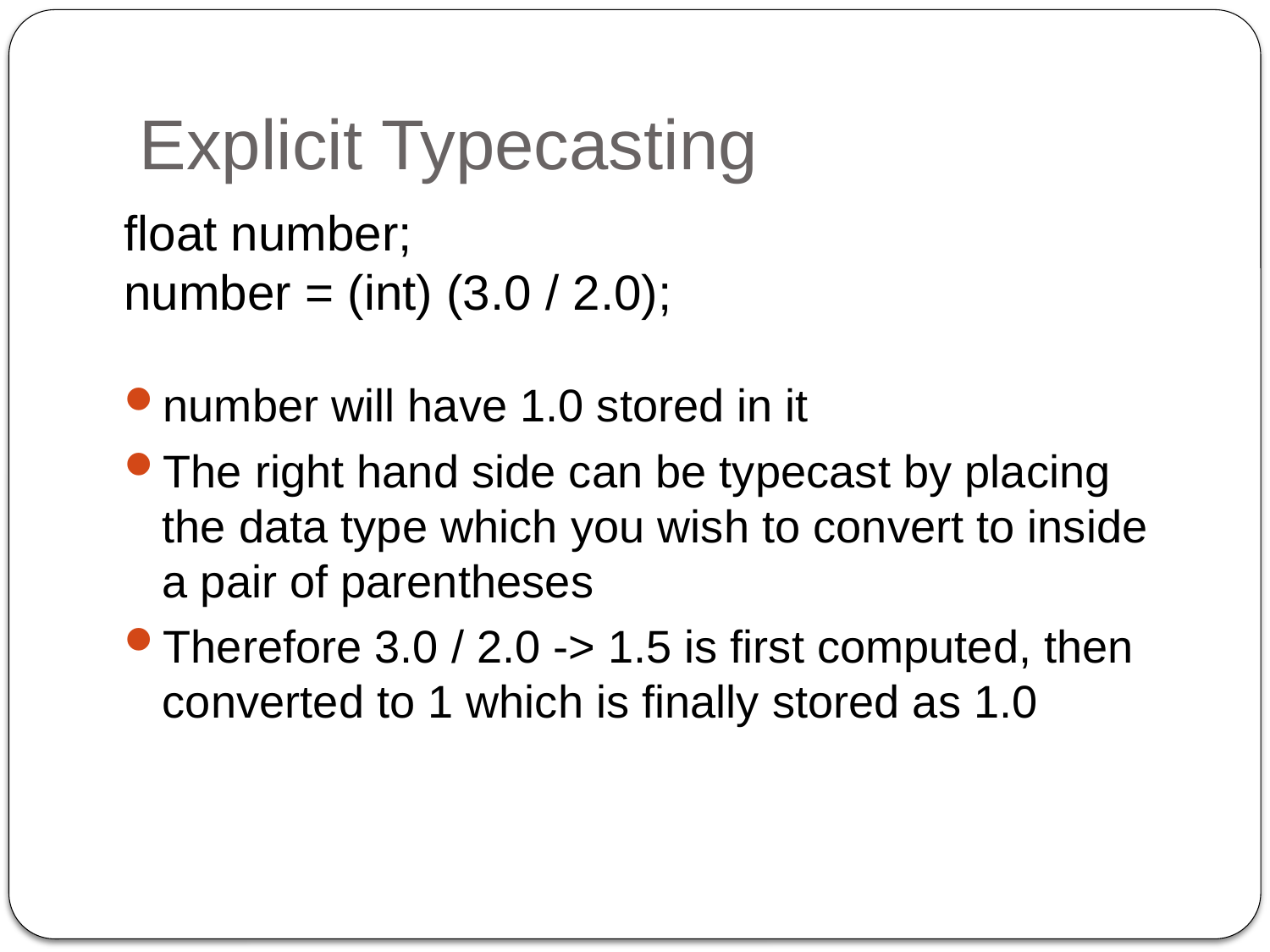

# Explicit Typecasting
float number;
number = (int) (3.0 / 2.0);
number will have 1.0 stored in it
The right hand side can be typecast by placing the data type which you wish to convert to inside a pair of parentheses
Therefore 3.0 / 2.0 -> 1.5 is first computed, then converted to 1 which is finally stored as 1.0